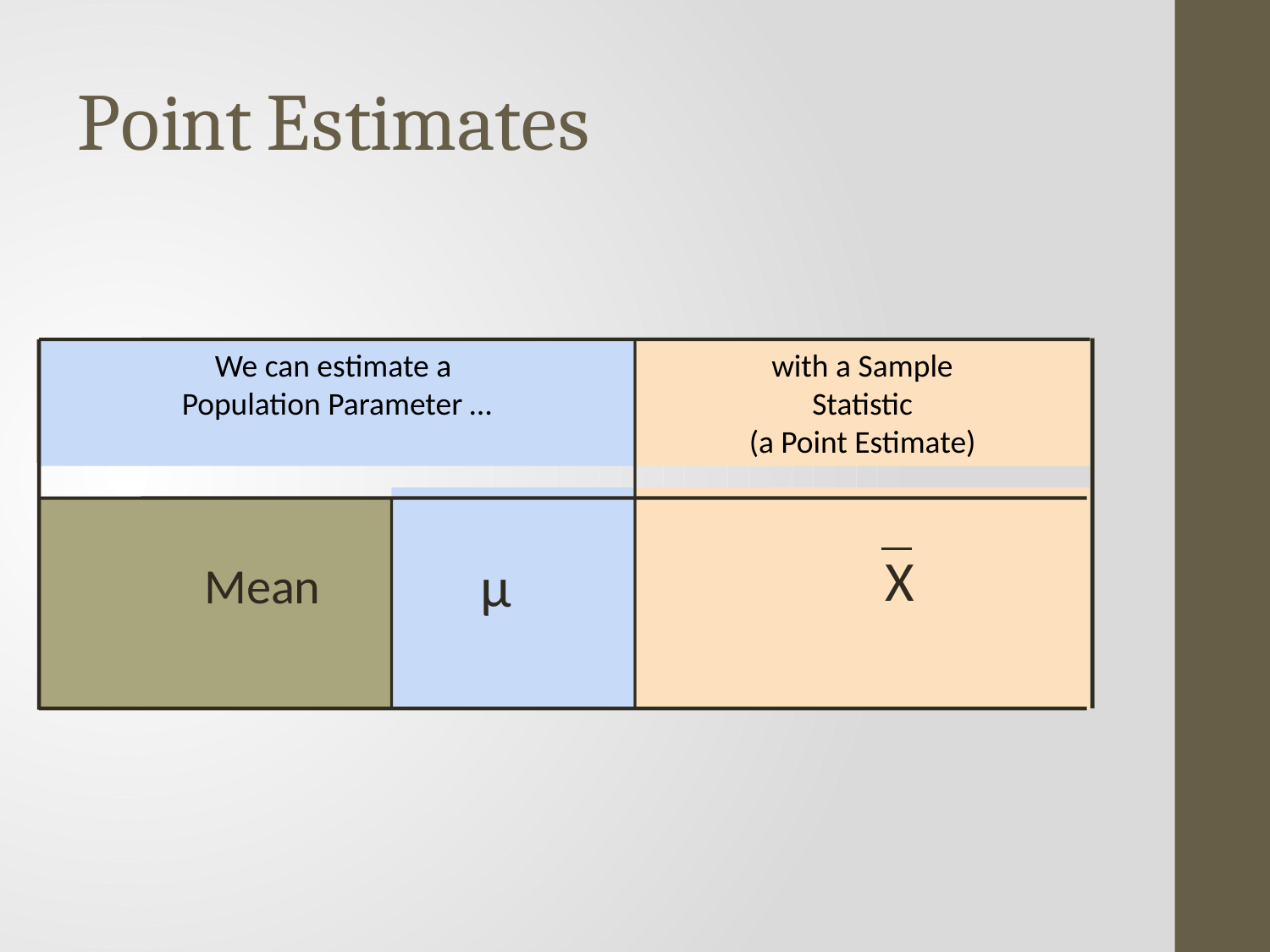

# Point Estimates

We can estimate a
Population Parameter …

with a Sample
Statistic
(a Point Estimate)

X
μ
Mean